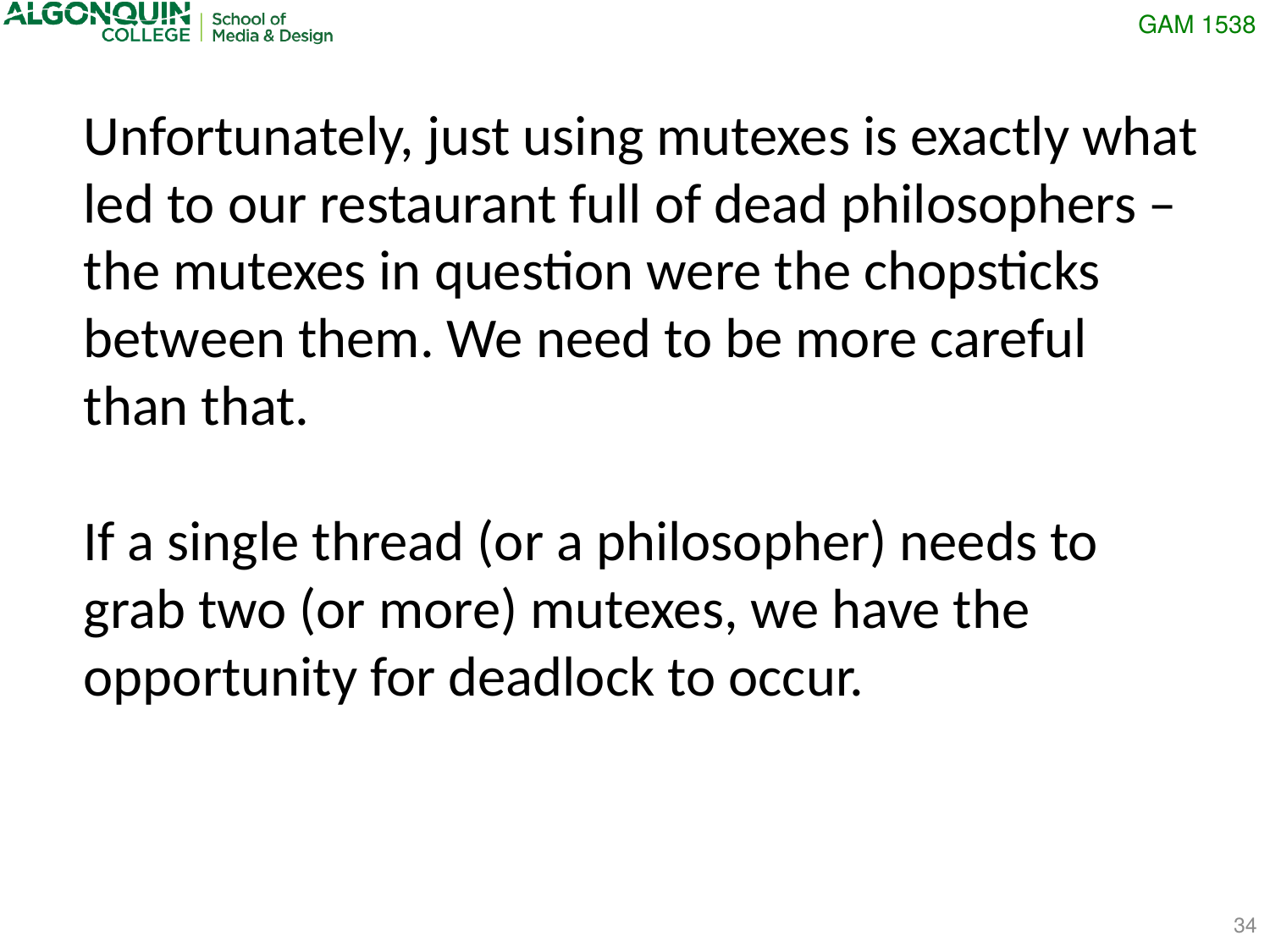

Unfortunately, just using mutexes is exactly what led to our restaurant full of dead philosophers – the mutexes in question were the chopsticks between them. We need to be more careful than that.

If a single thread (or a philosopher) needs to grab two (or more) mutexes, we have the opportunity for deadlock to occur.
34